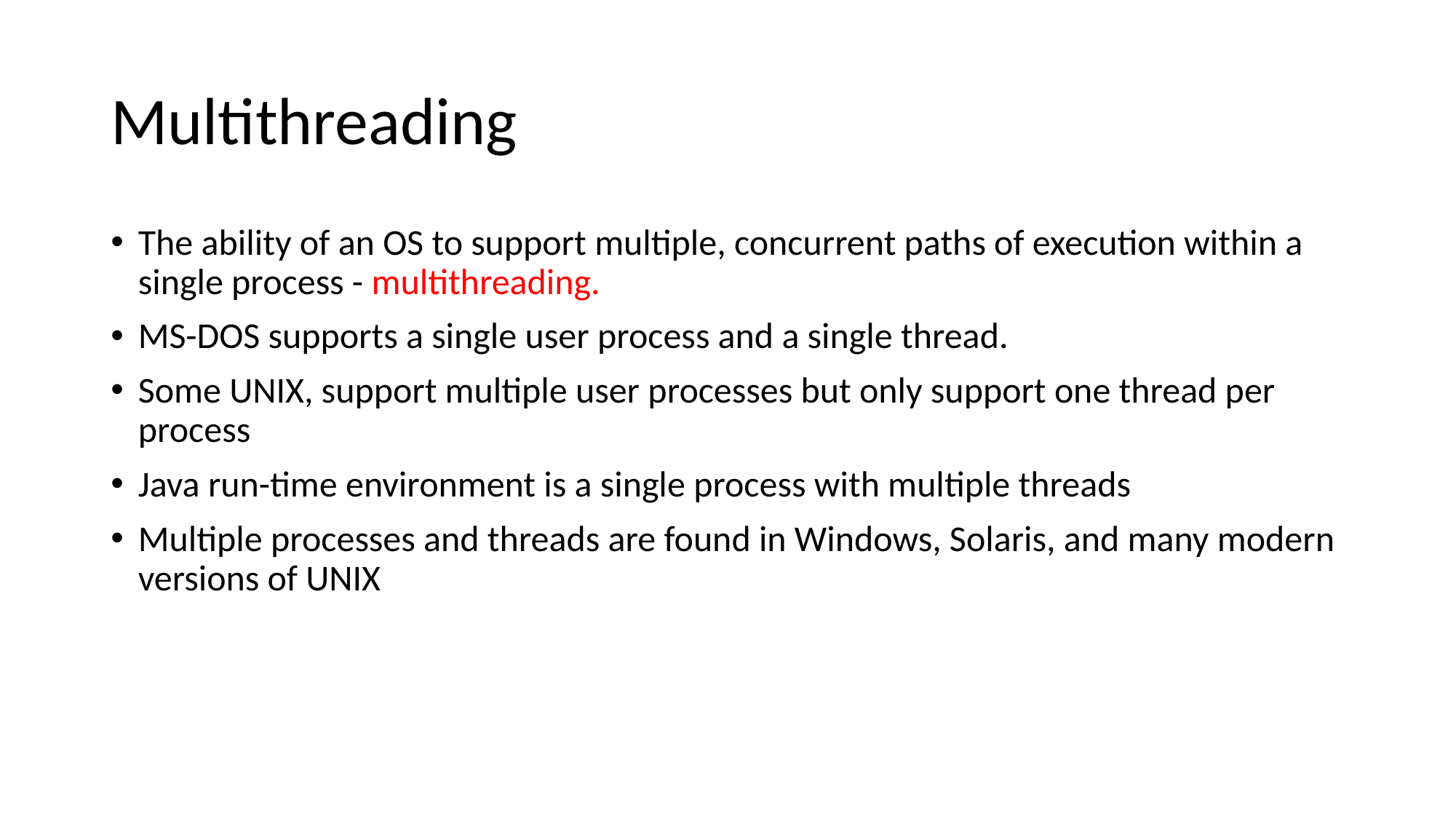

# Multithreading
The ability of an OS to support multiple, concurrent paths of execution within a single process - multithreading.
MS-DOS supports a single user process and a single thread.
Some UNIX, support multiple user processes but only support one thread per process
Java run-time environment is a single process with multiple threads
Multiple processes and threads are found in Windows, Solaris, and many modern versions of UNIX